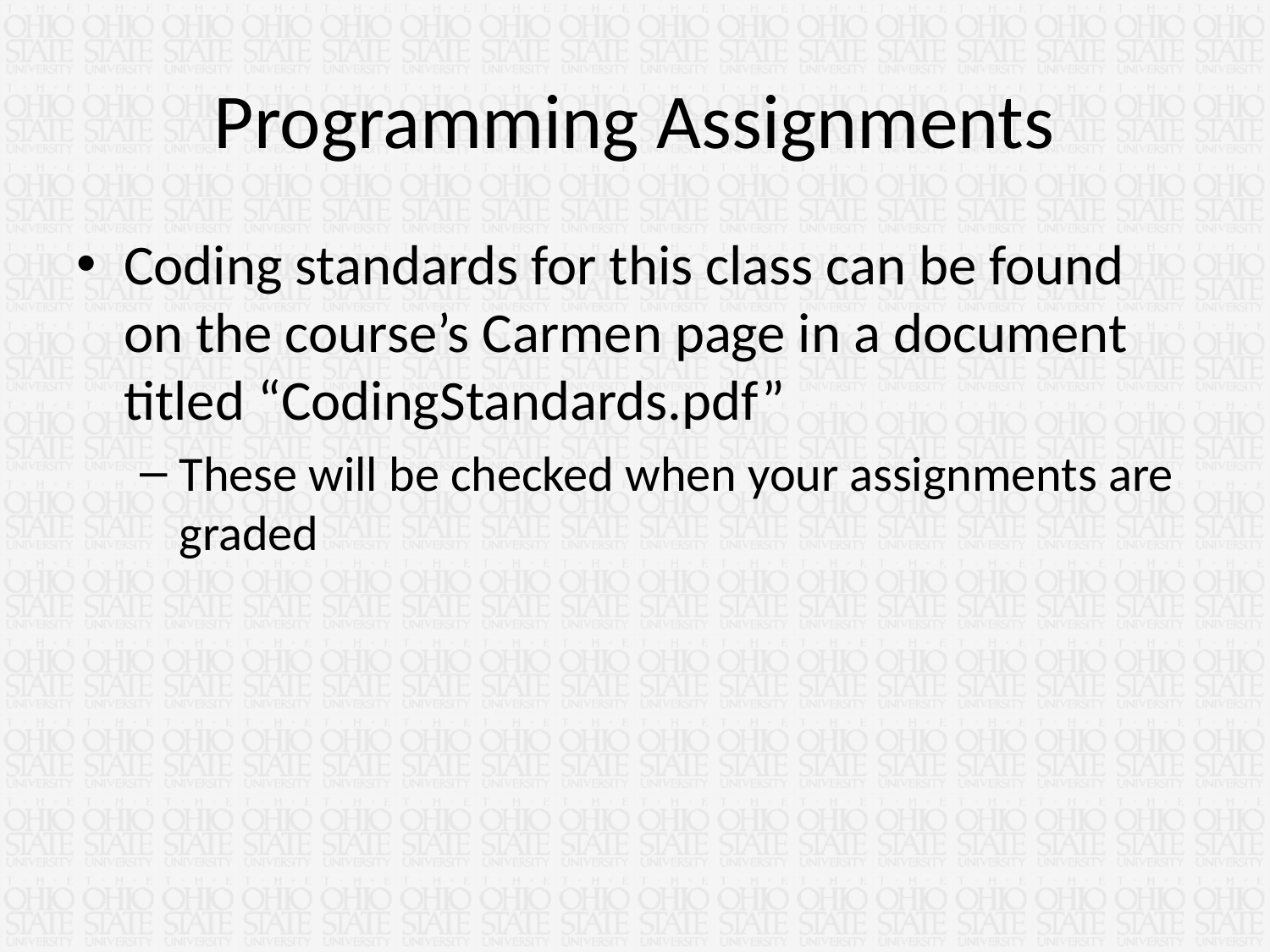

# Programming Assignments
Coding standards for this class can be found on the course’s Carmen page in a document titled “CodingStandards.pdf”
These will be checked when your assignments are graded